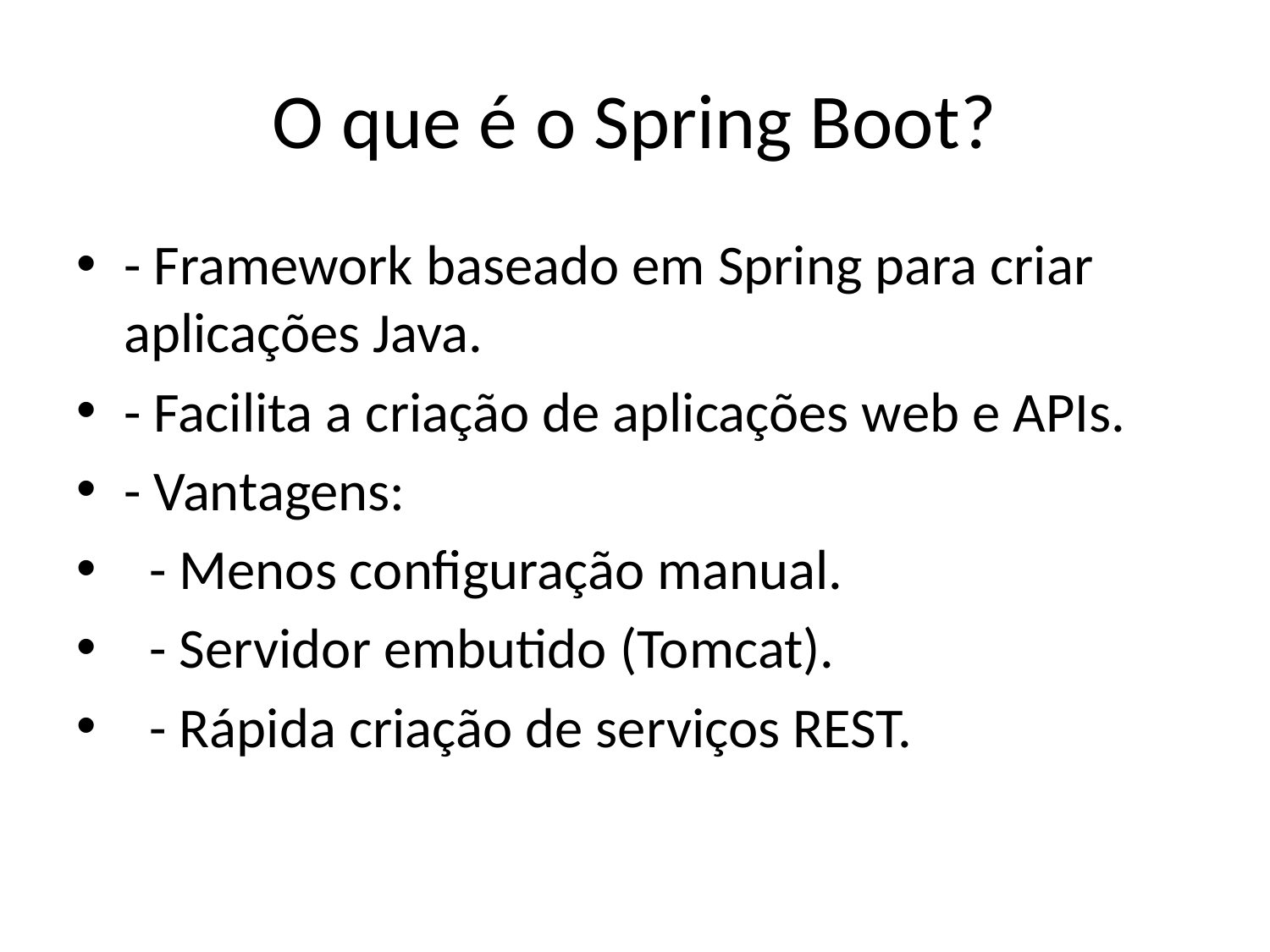

# O que é o Spring Boot?
- Framework baseado em Spring para criar aplicações Java.
- Facilita a criação de aplicações web e APIs.
- Vantagens:
  - Menos configuração manual.
  - Servidor embutido (Tomcat).
  - Rápida criação de serviços REST.